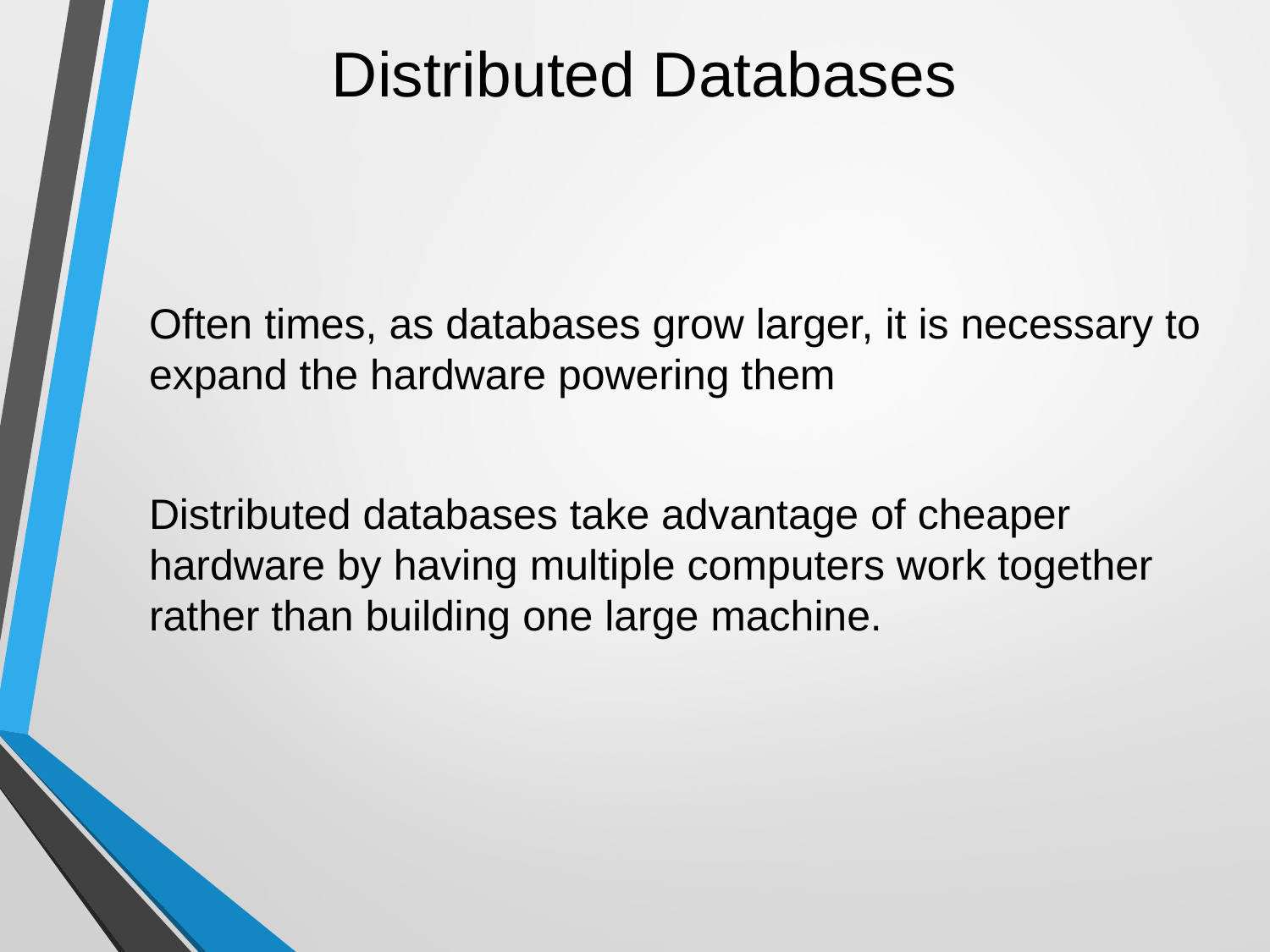

# Distributed Databases
Often times, as databases grow larger, it is necessary to expand the hardware powering them

Distributed databases take advantage of cheaper hardware by having multiple computers work together rather than building one large machine.